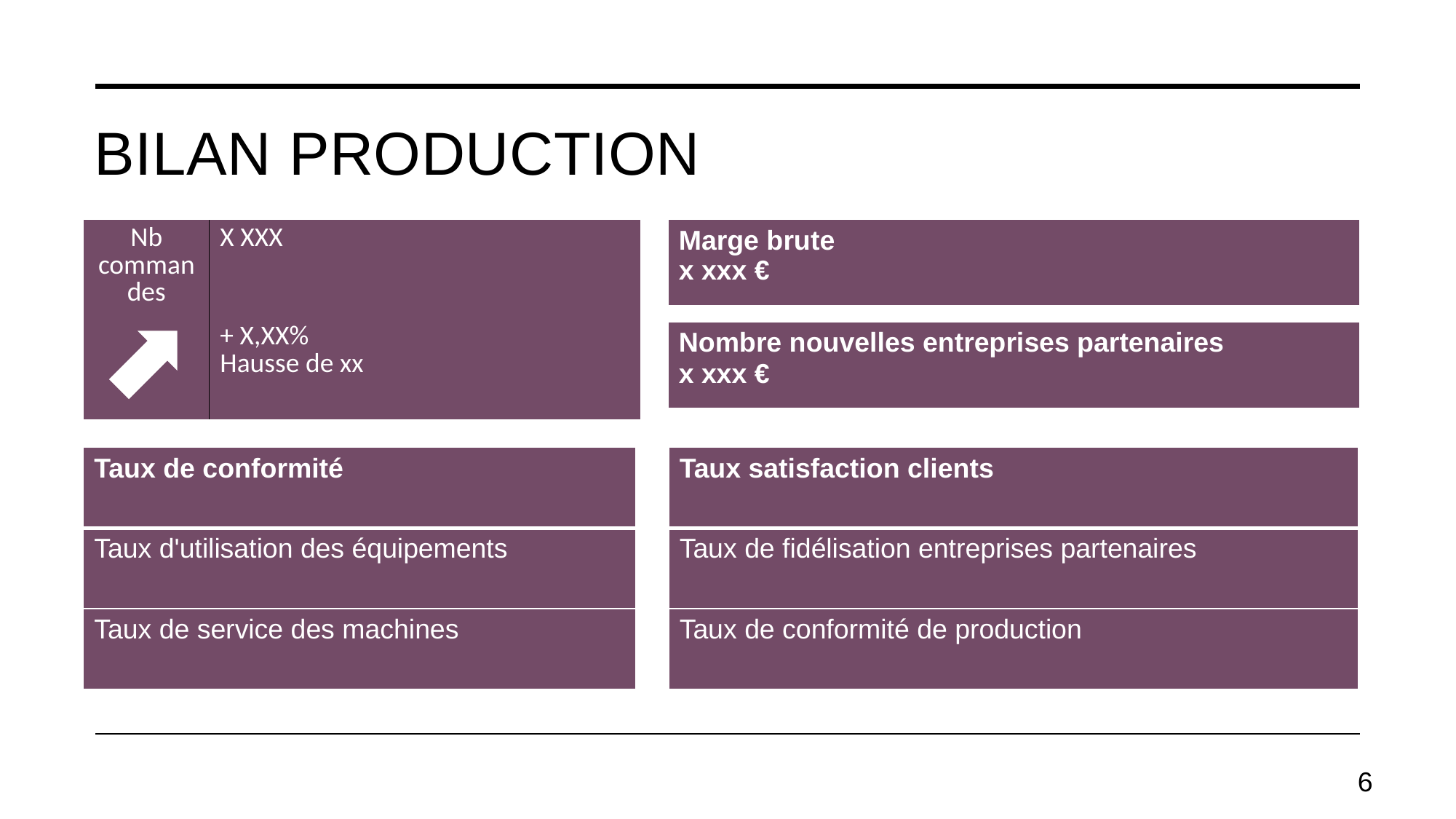

# Bilan PRODUCTION
| Marge brute x xxx € |
| --- |
| Nb commandes | X XXX |
| --- | --- |
|  | + X,XX% Hausse de xx |
| Nombre nouvelles entreprises partenaires x xxx € |
| --- |

| Taux satisfaction clients |
| --- |
| Taux de fidélisation entreprises partenaires |
| Taux de conformité de production |
| Taux de conformité |
| --- |
| Taux d'utilisation des équipements |
| Taux de service des machines |
6